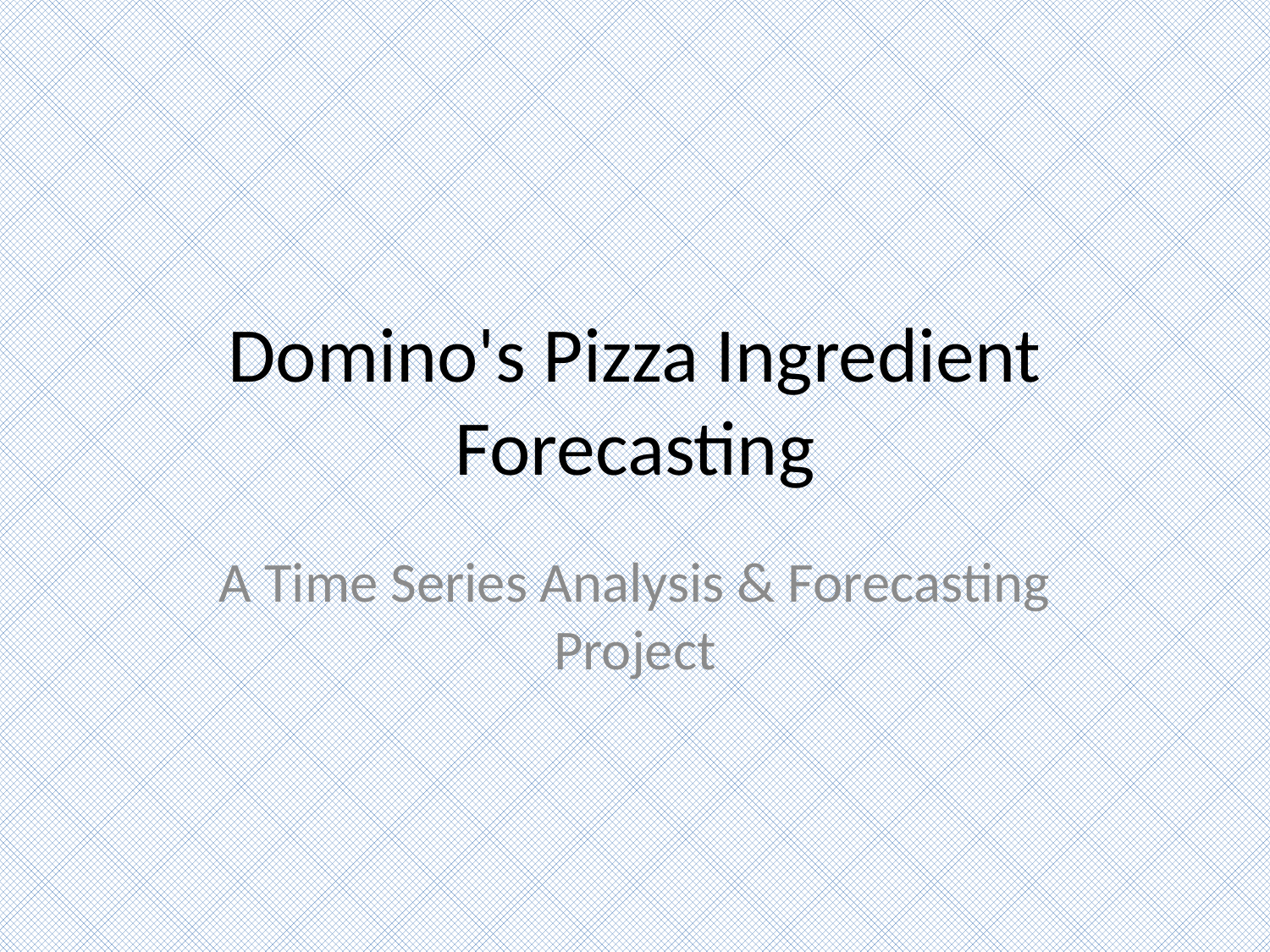

# Domino's Pizza Ingredient Forecasting
A Time Series Analysis & Forecasting Project